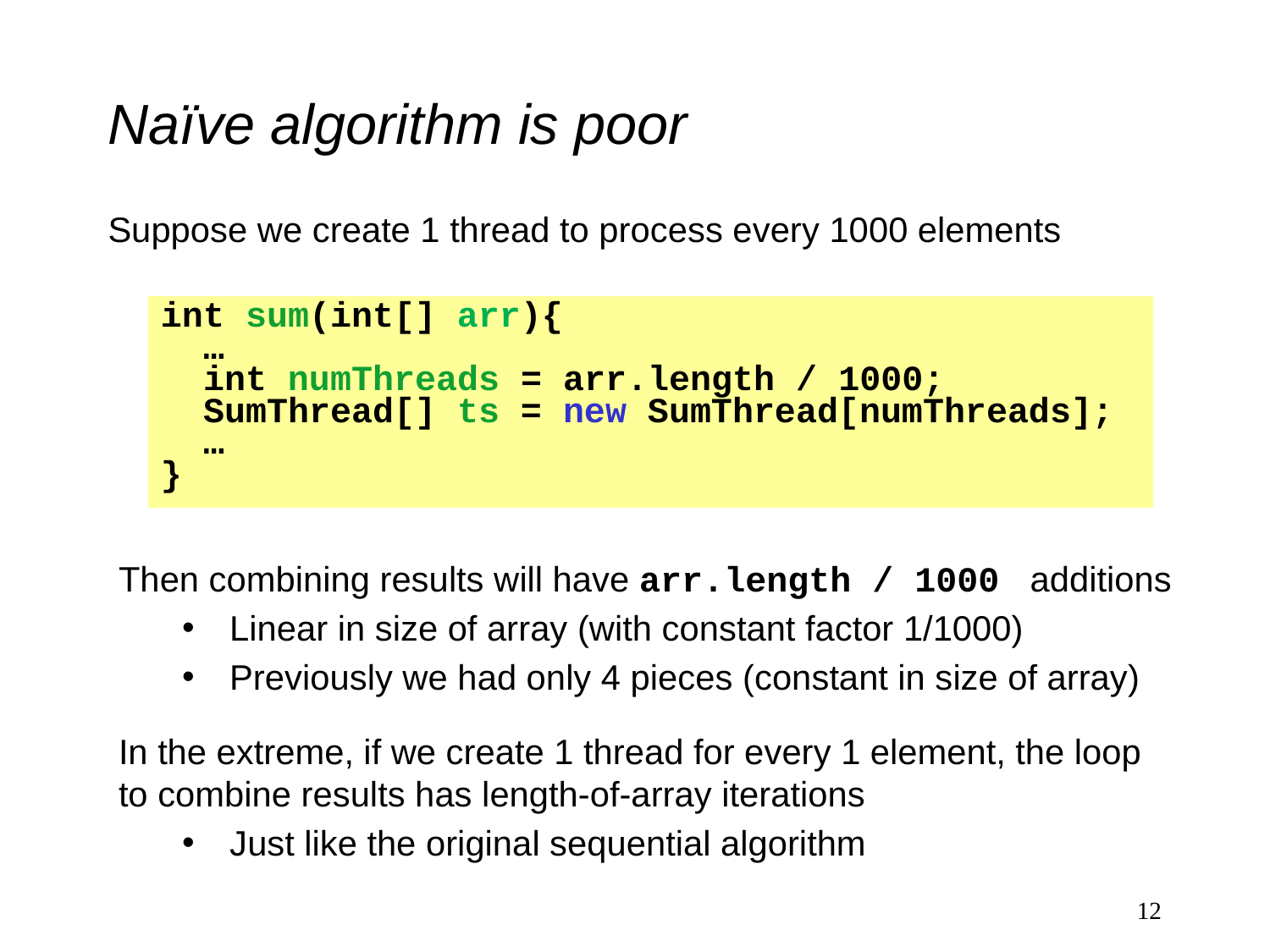

# Naïve algorithm is poor
Suppose we create 1 thread to process every 1000 elements

int sum(int[] arr){
  …
  int numThreads = arr.length / 1000;
  SumThread[] ts = new SumThread[numThreads];
  …
}
Then combining results will have arr.length / 1000  additions
Linear in size of array (with constant factor 1/1000)
Previously we had only 4 pieces (constant in size of array)

In the extreme, if we create 1 thread for every 1 element, the loop to combine results has length-of-array iterations
Just like the original sequential algorithm

12